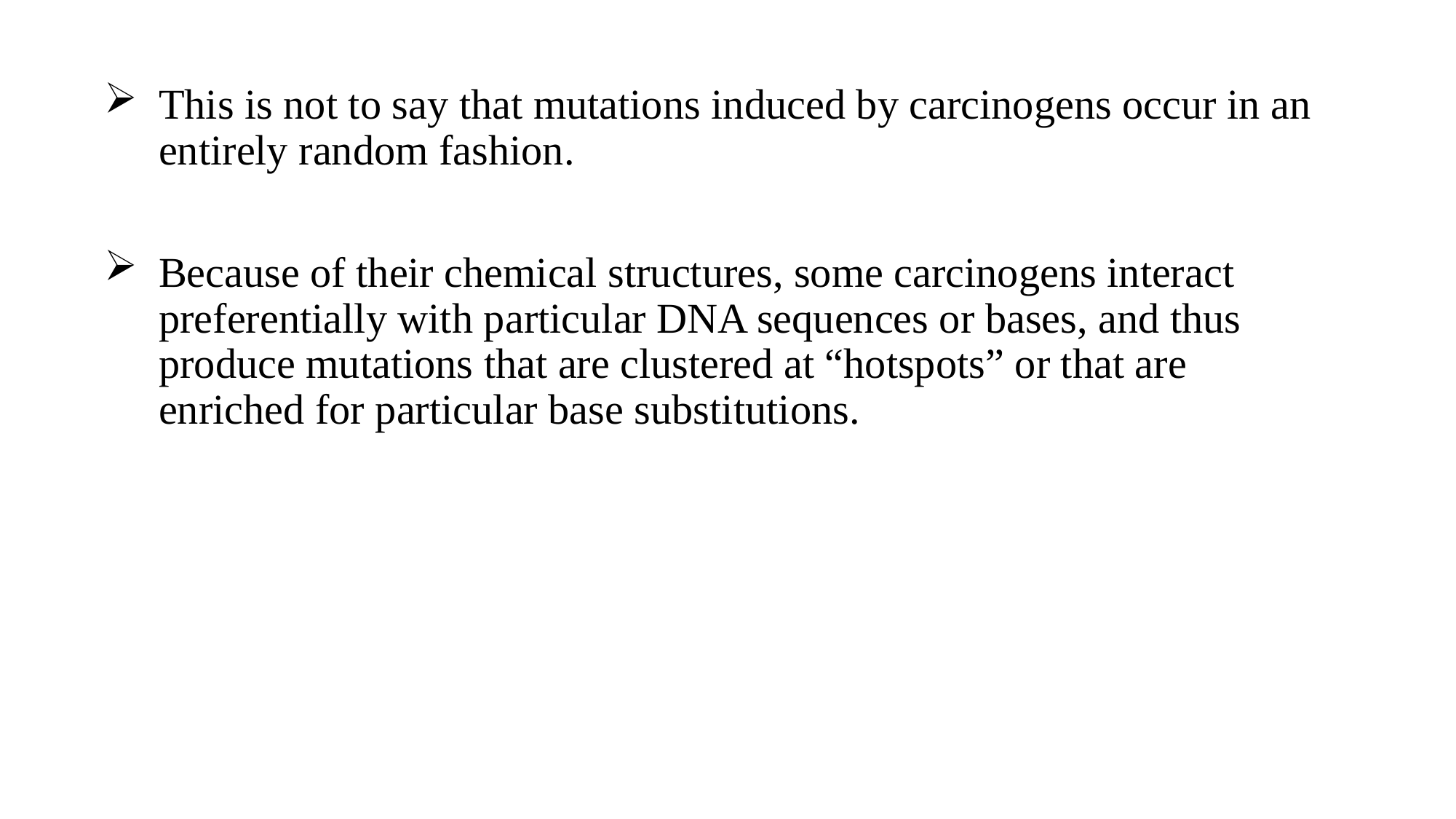

This is not to say that mutations induced by carcinogens occur in an entirely random fashion.

Because of their chemical structures, some carcinogens interact preferentially with particular DNA sequences or bases, and thus produce mutations that are clustered at “hotspots” or that are enriched for particular base substitutions.